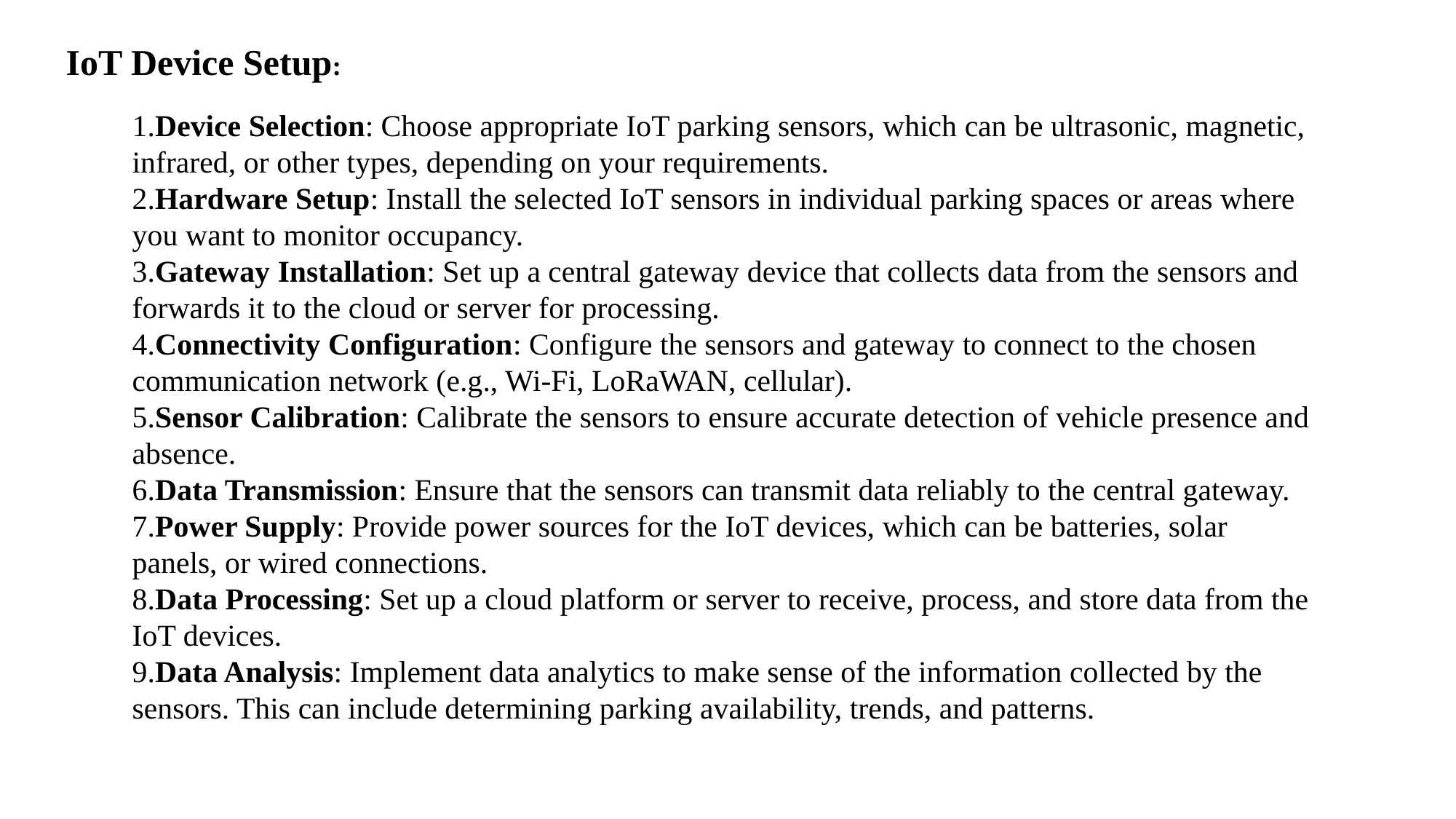

IoT Device Setup:
1.Device Selection: Choose appropriate IoT parking sensors, which can be ultrasonic, magnetic, infrared, or other types, depending on your requirements.
2.Hardware Setup: Install the selected IoT sensors in individual parking spaces or areas where you want to monitor occupancy.
3.Gateway Installation: Set up a central gateway device that collects data from the sensors and forwards it to the cloud or server for processing.
4.Connectivity Configuration: Configure the sensors and gateway to connect to the chosen communication network (e.g., Wi-Fi, LoRaWAN, cellular).
5.Sensor Calibration: Calibrate the sensors to ensure accurate detection of vehicle presence and absence.
6.Data Transmission: Ensure that the sensors can transmit data reliably to the central gateway.
7.Power Supply: Provide power sources for the IoT devices, which can be batteries, solar panels, or wired connections.
8.Data Processing: Set up a cloud platform or server to receive, process, and store data from the IoT devices.
9.Data Analysis: Implement data analytics to make sense of the information collected by the sensors. This can include determining parking availability, trends, and patterns.